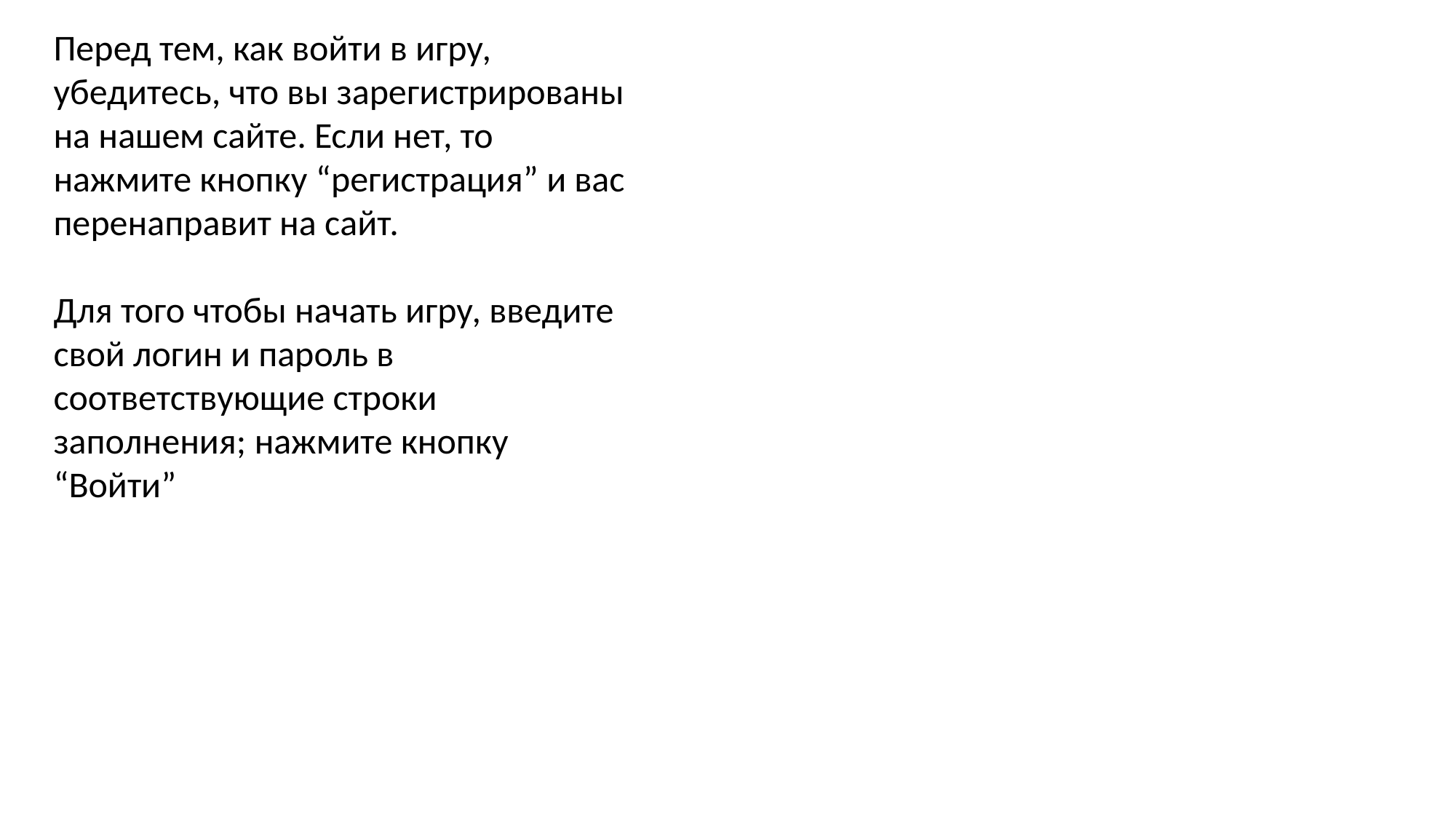

Перед тем, как войти в игру, убедитесь, что вы зарегистрированы на нашем сайте. Если нет, то нажмите кнопку “регистрация” и вас перенаправит на сайт.

Для того чтобы начать игру, введите свой логин и пароль в соответствующие строки заполнения; нажмите кнопку “Войти”